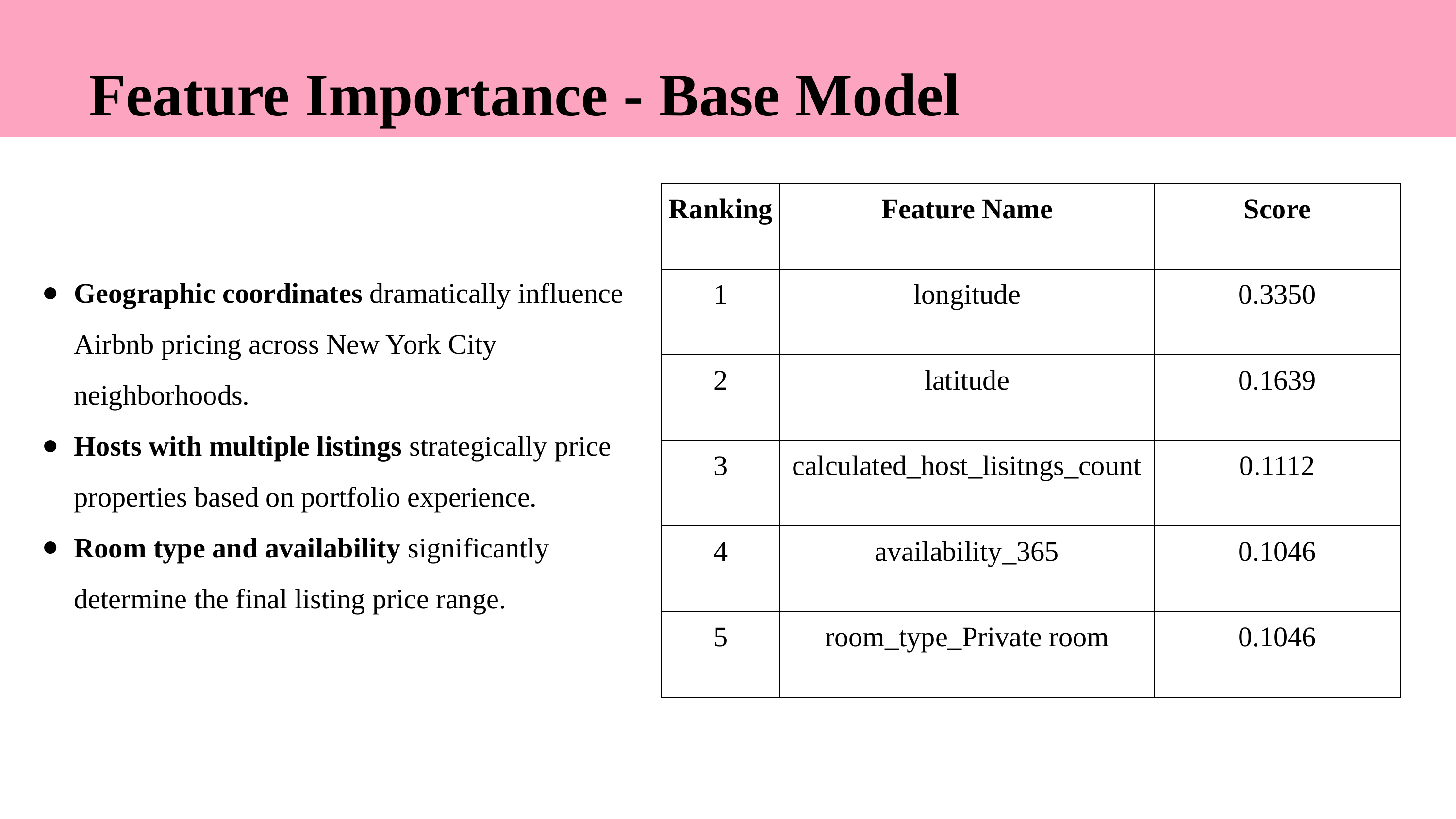

Feature Importance - Base Model
| Ranking | Feature Name | Score |
| --- | --- | --- |
| 1 | longitude | 0.3350 |
| 2 | latitude | 0.1639 |
| 3 | calculated\_host\_lisitngs\_count | 0.1112 |
| 4 | availability\_365 | 0.1046 |
| 5 | room\_type\_Private room | 0.1046 |
Geographic coordinates dramatically influence Airbnb pricing across New York City neighborhoods.
Hosts with multiple listings strategically price properties based on portfolio experience.
Room type and availability significantly determine the final listing price range.